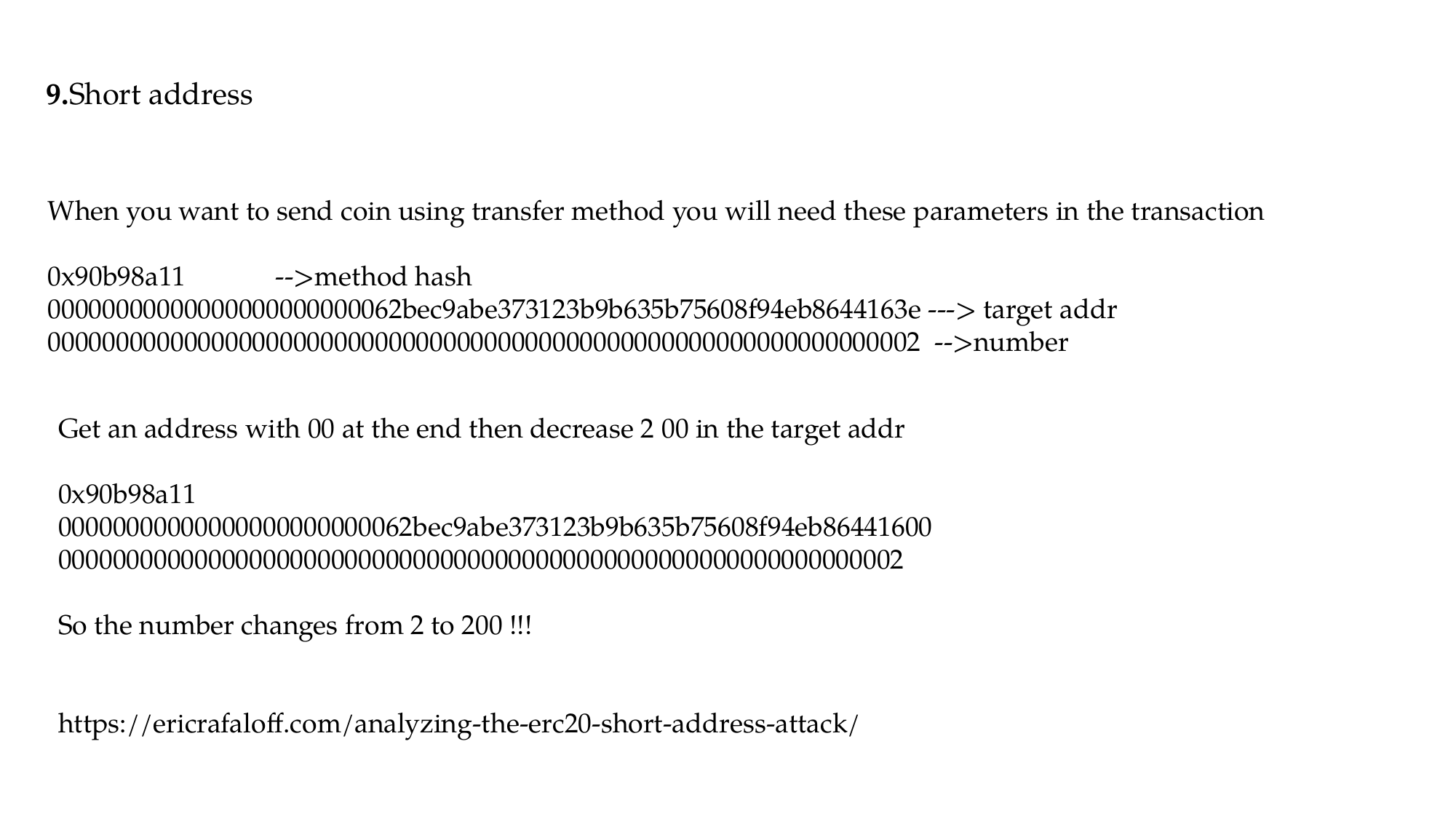

9.Short address

When you want to send coin using transfer method you will need these parameters in the transaction

0x90b98a11             -->method hash
00000000000000000000000062bec9abe373123b9b635b75608f94eb8644163e ---> target addr
0000000000000000000000000000000000000000000000000000000000000002  -->number

Get an address with 00 at the end then decrease 2 00 in the target addr

0x90b98a11
00000000000000000000000062bec9abe373123b9b635b75608f94eb86441600
00000000000000000000000000000000000000000000000000000000000002

So the number changes from 2 to 200 !!!

https://ericrafaloff.com/analyzing-the-erc20-short-address-attack/